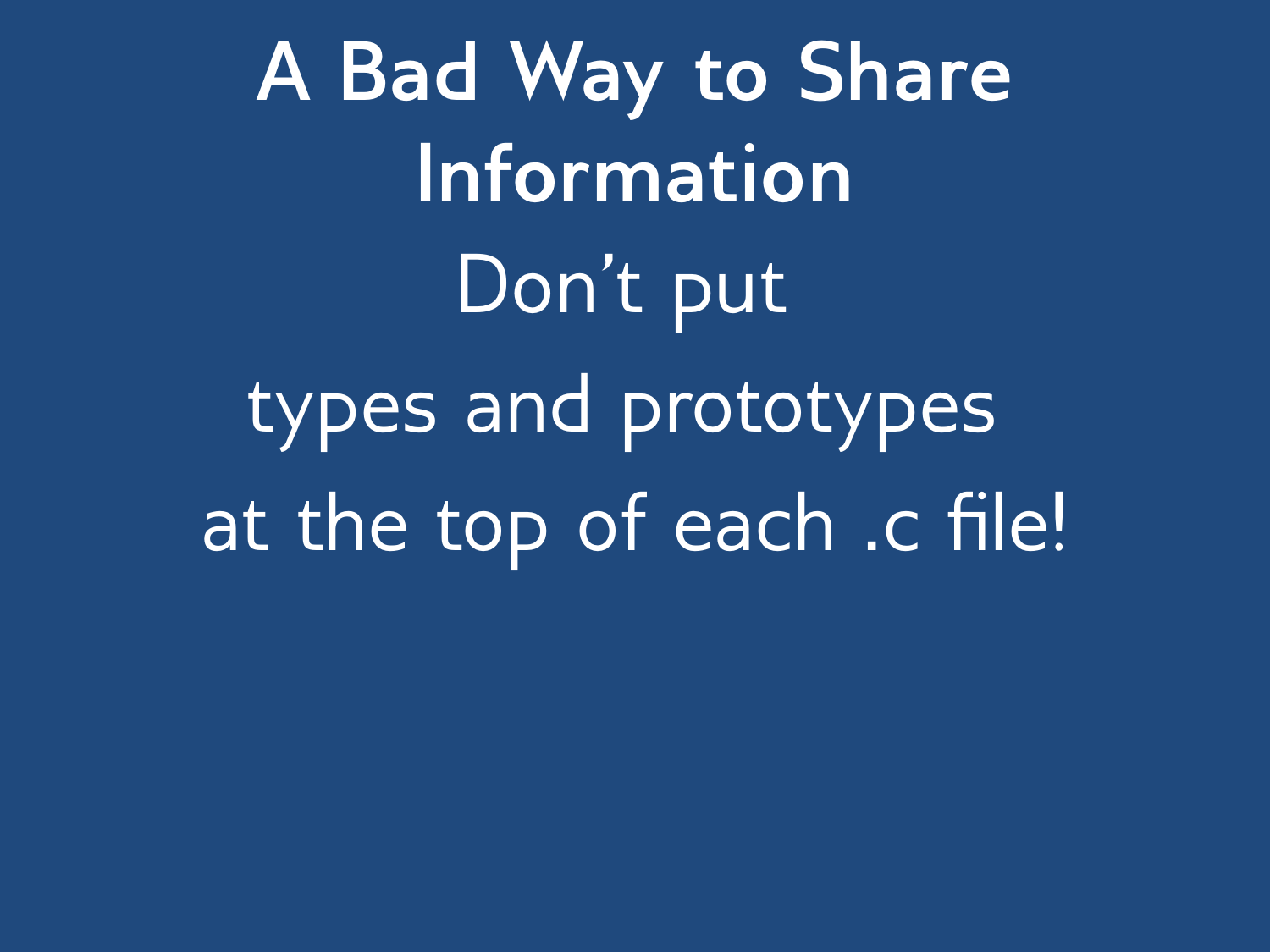

# A Bad Way to Share Information
Don’t put
types and prototypes
at the top of each .c file!